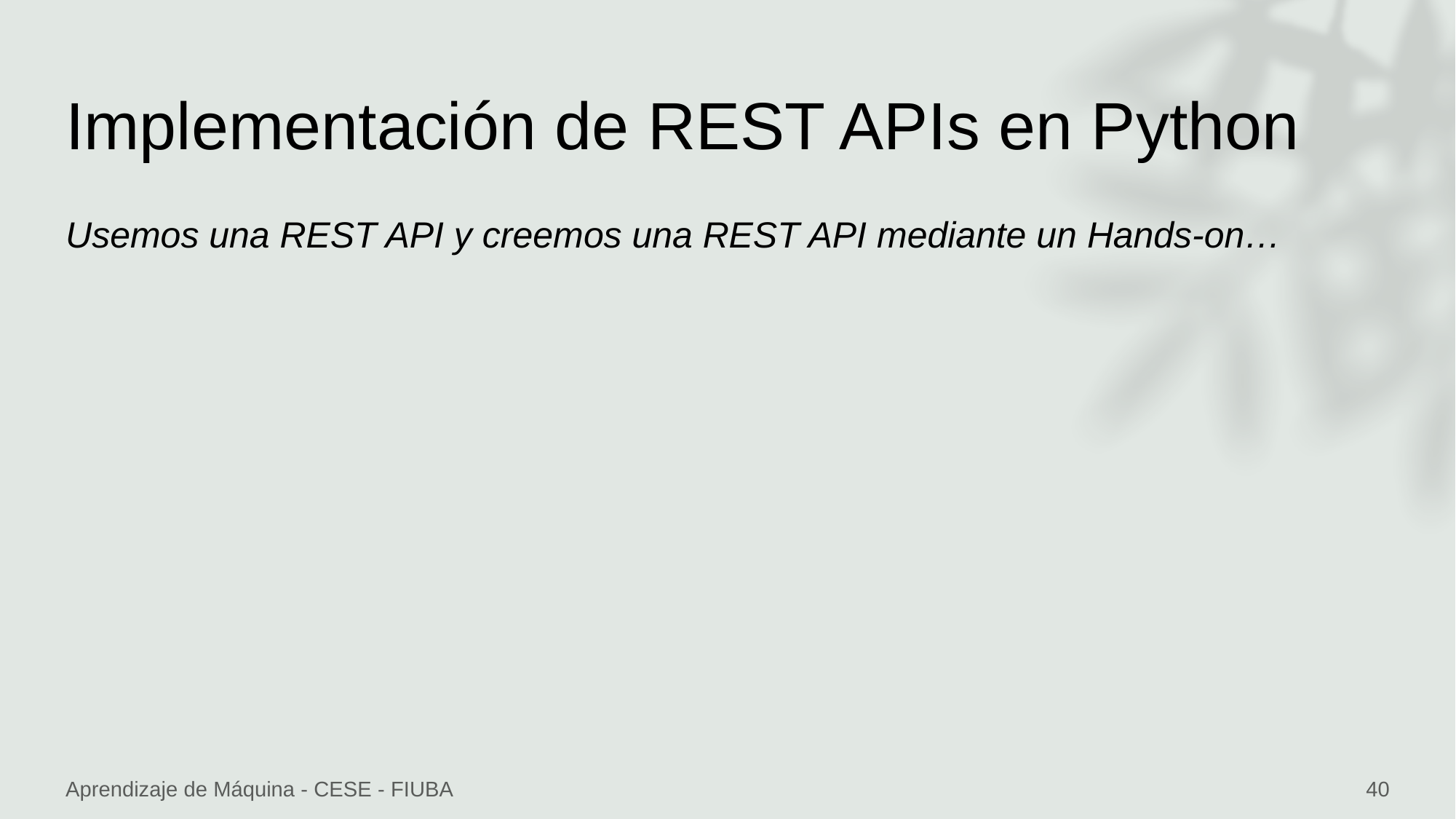

# Implementación de REST APIs en Python
Usemos una REST API y creemos una REST API mediante un Hands-on…

Aprendizaje de Máquina - CESE - FIUBA
40